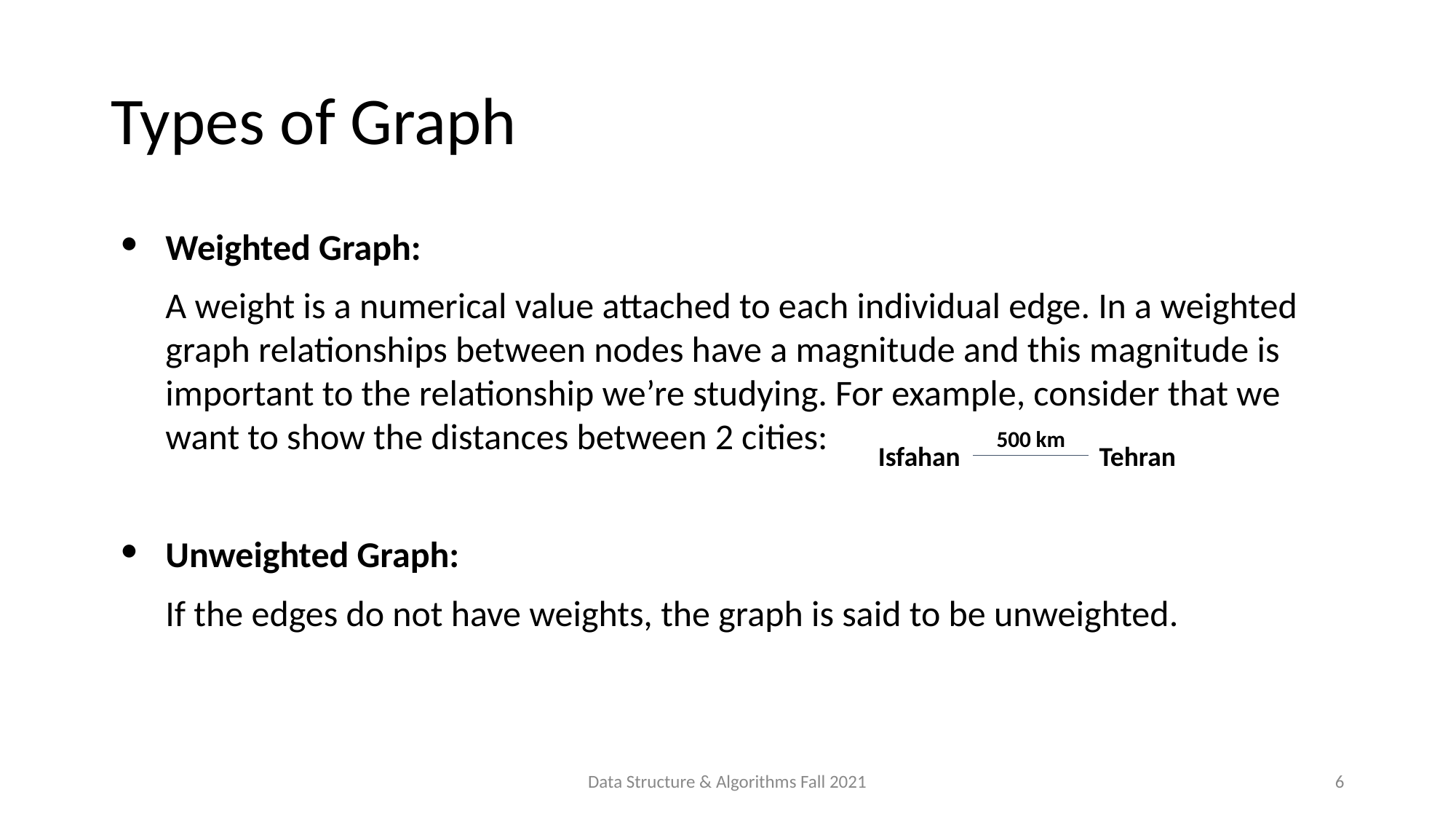

# Types of Graph
Weighted Graph:
A weight is a numerical value attached to each individual edge. In a weighted graph relationships between nodes have a magnitude and this magnitude is important to the relationship we’re studying. For example, consider that we want to show the distances between 2 cities:

Unweighted Graph:
If the edges do not have weights, the graph is said to be unweighted.
500 km
Isfahan
Tehran
Data Structure & Algorithms Fall 2021
6